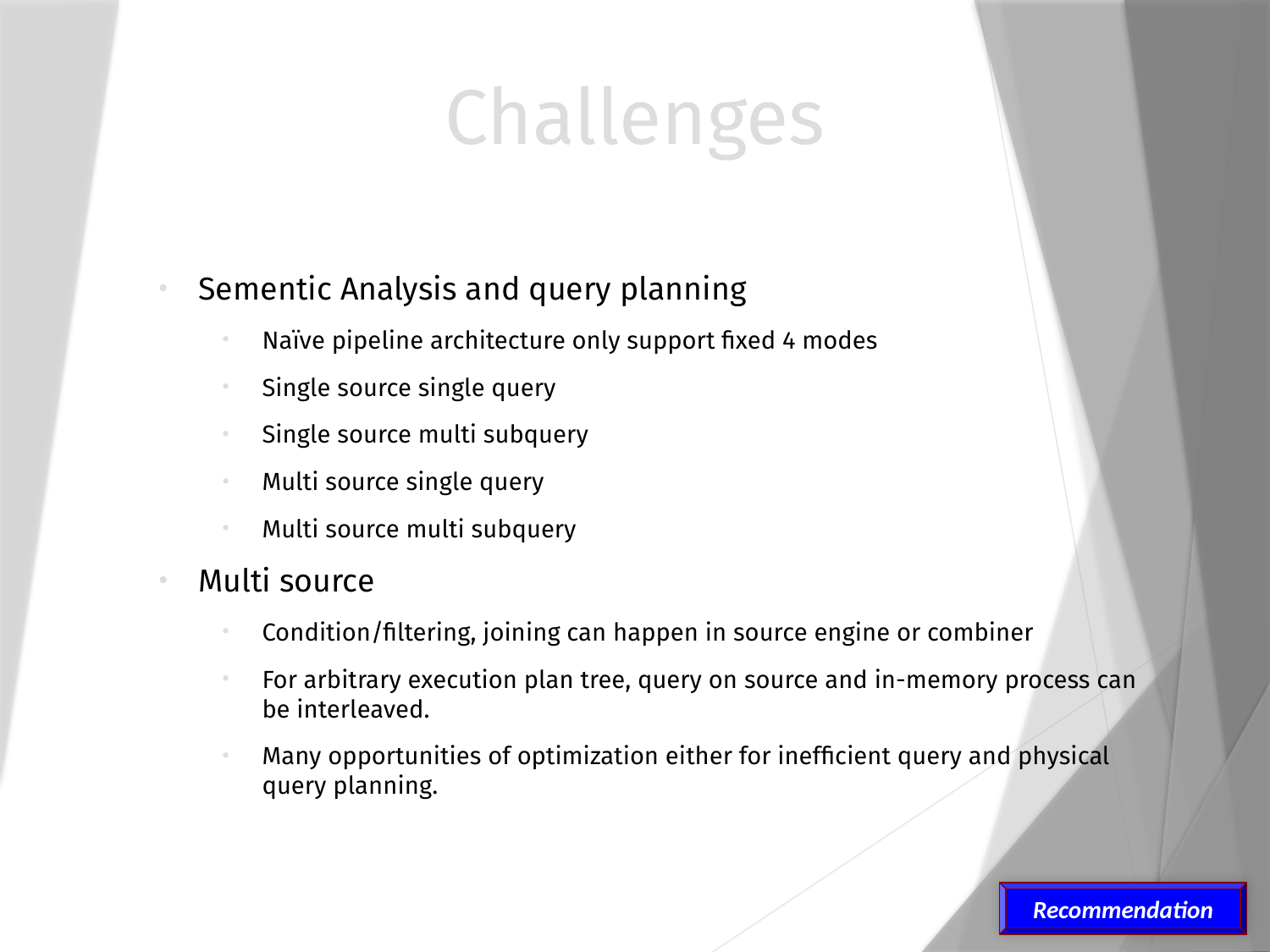

# Challenges

Sementic Analysis and query planning
Naïve pipeline architecture only support fixed 4 modes
Single source single query
Single source multi subquery
Multi source single query
Multi source multi subquery
Multi source
Condition/filtering, joining can happen in source engine or combiner
For arbitrary execution plan tree, query on source and in-memory process can be interleaved.
Many opportunities of optimization either for inefficient query and physical query planning.

Recommendation